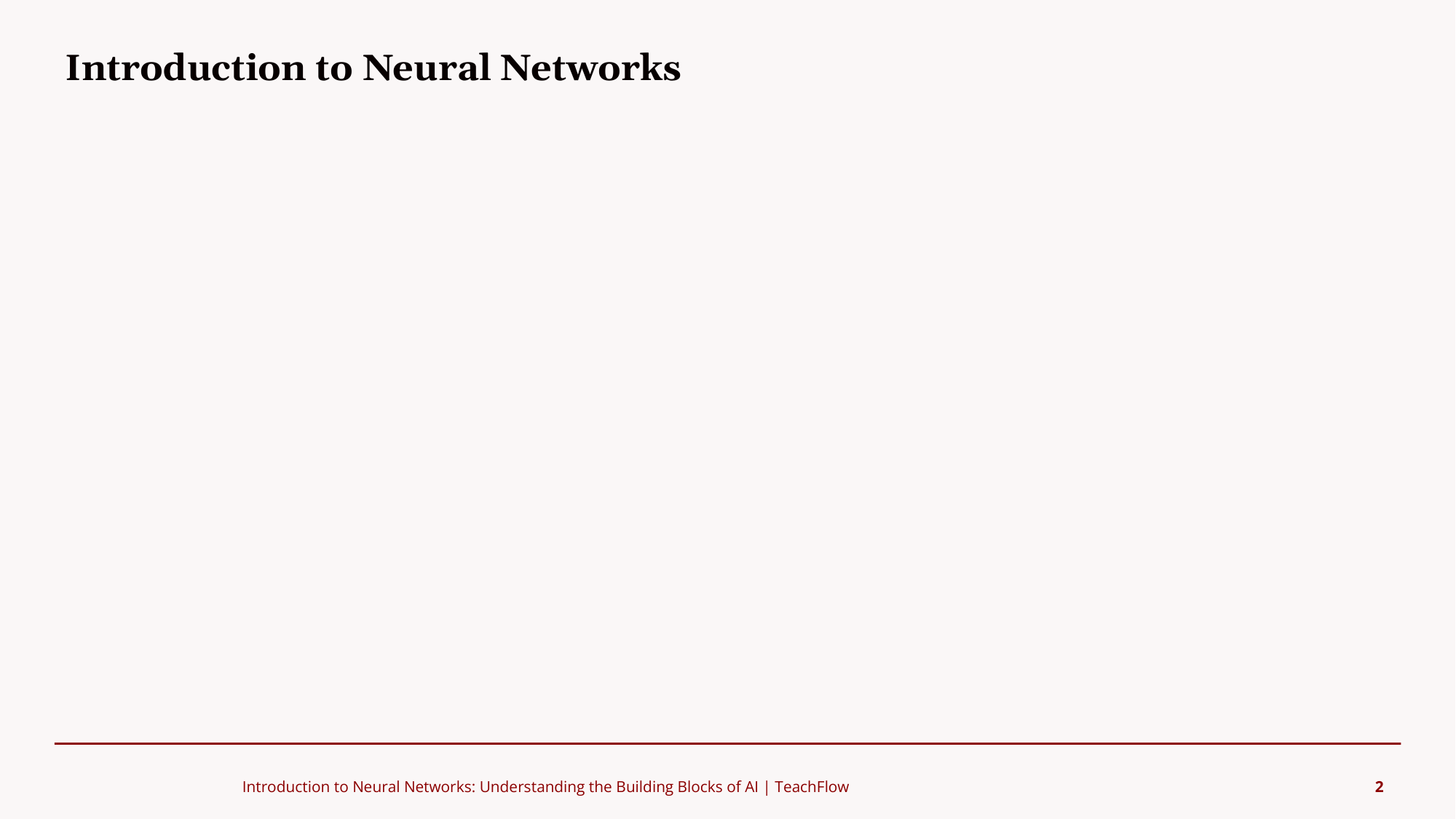

Introduction to Neural Networks
#

Introduction to Neural Networks: Understanding the Building Blocks of AI | TeachFlow
2